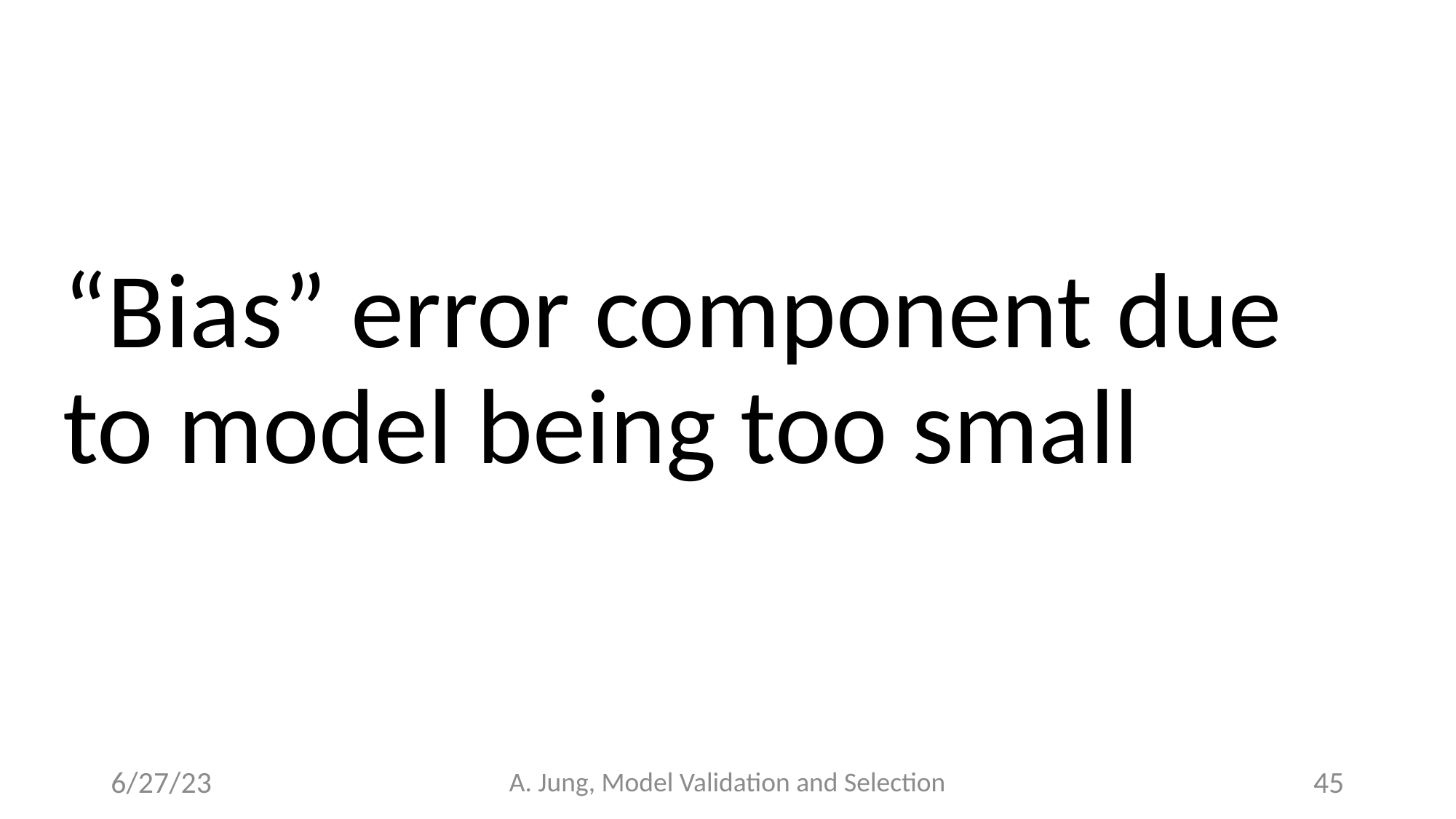

“Bias” error component due to model being too small
6/27/23
A. Jung, Model Validation and Selection
45